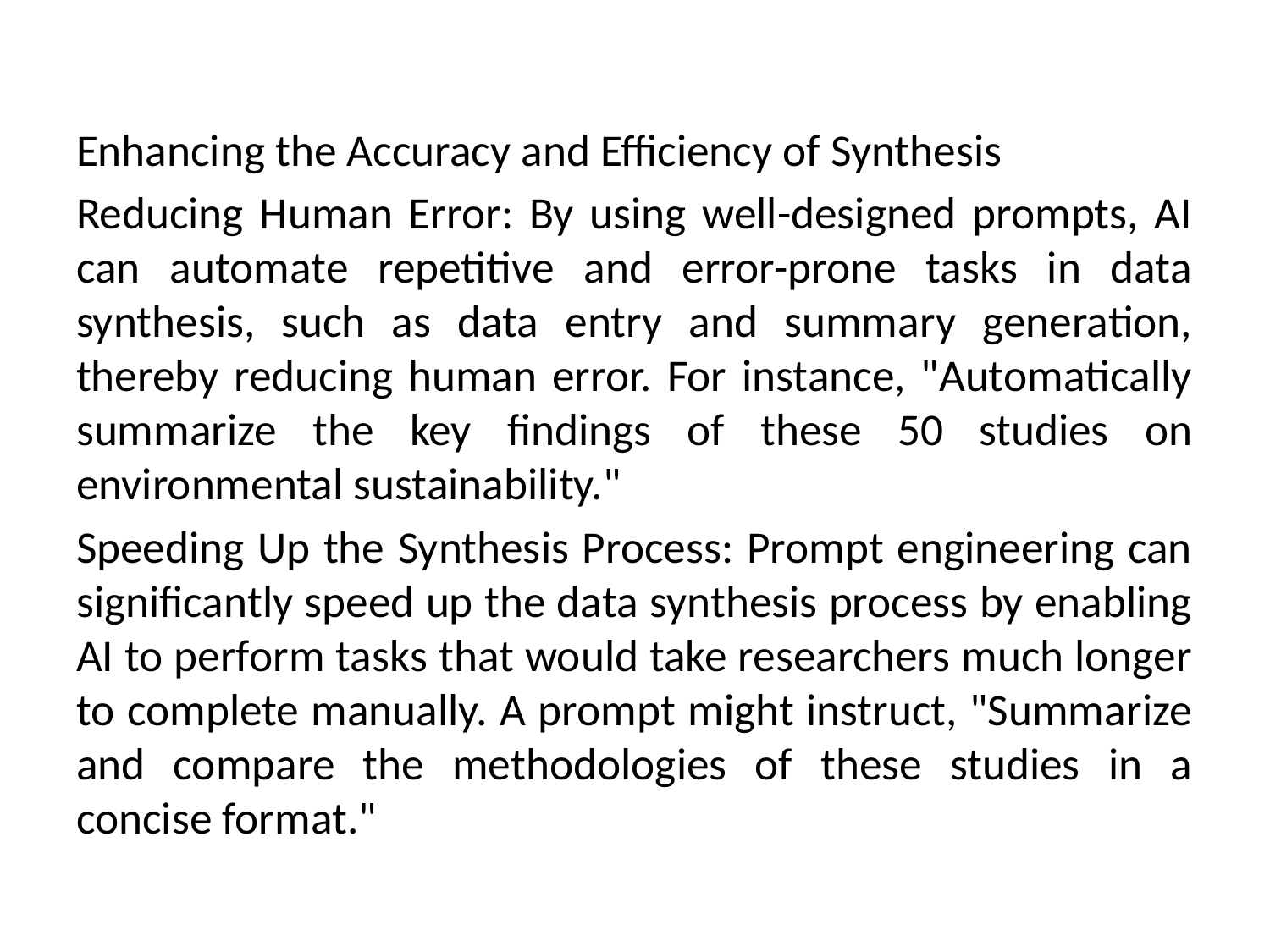

Enhancing the Accuracy and Efficiency of Synthesis
Reducing Human Error: By using well-designed prompts, AI can automate repetitive and error-prone tasks in data synthesis, such as data entry and summary generation, thereby reducing human error. For instance, "Automatically summarize the key findings of these 50 studies on environmental sustainability."
Speeding Up the Synthesis Process: Prompt engineering can significantly speed up the data synthesis process by enabling AI to perform tasks that would take researchers much longer to complete manually. A prompt might instruct, "Summarize and compare the methodologies of these studies in a concise format."